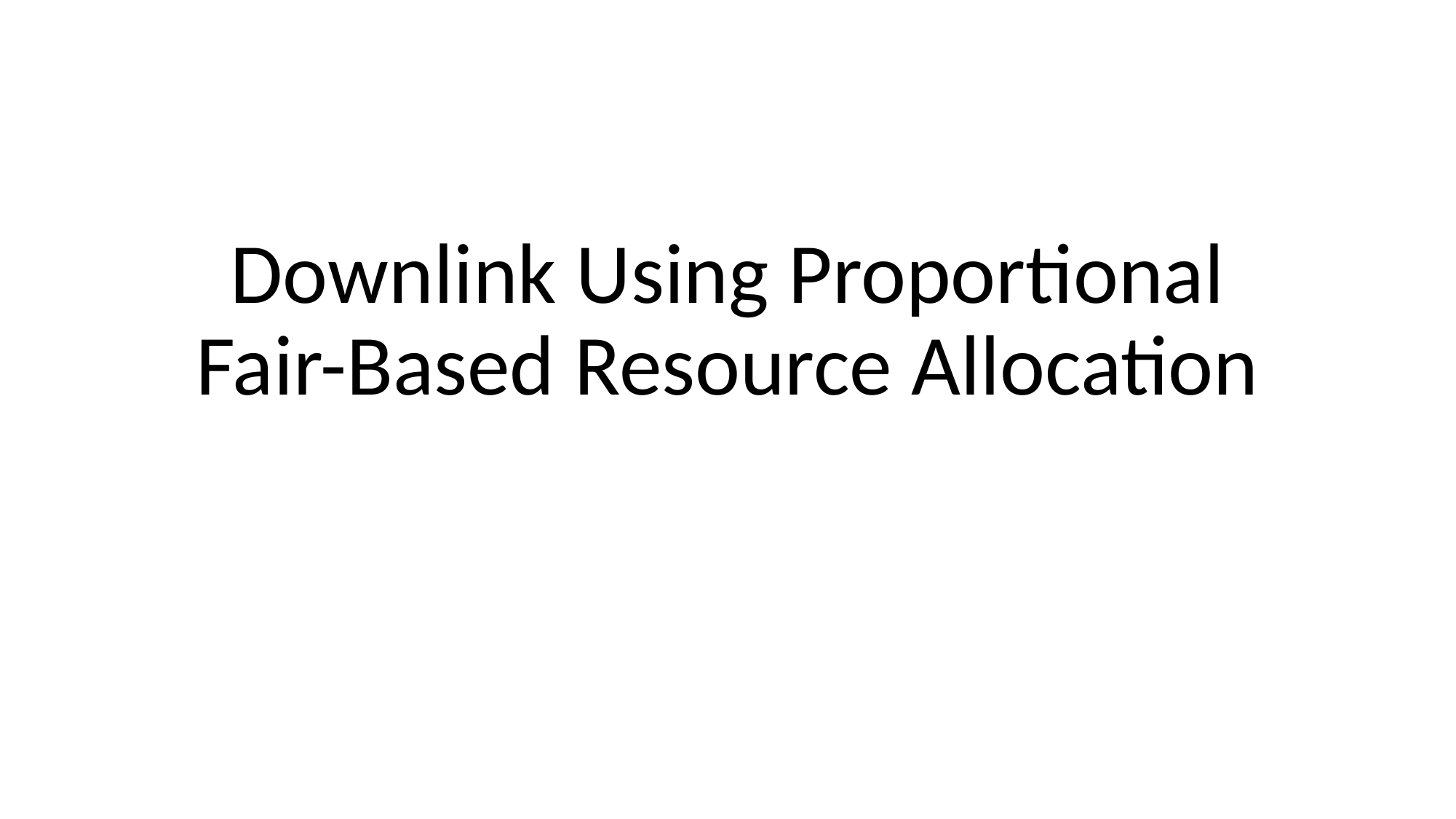

# Downlink Using Proportional Fair-Based Resource Allocation